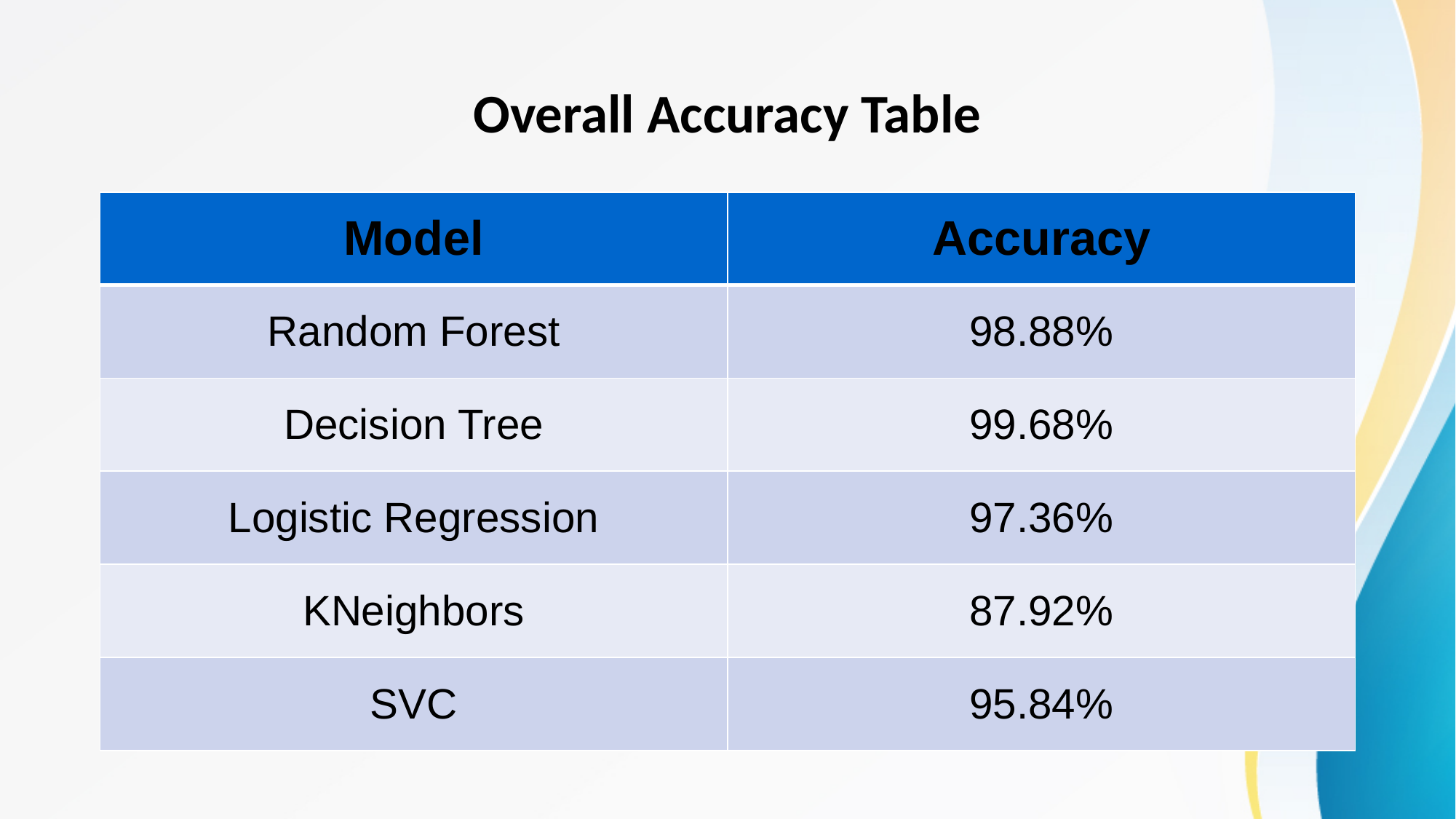

# Overall Accuracy Table
| Model | Accuracy |
| --- | --- |
| Random Forest | 98.88% |
| Decision Tree | 99.68% |
| Logistic Regression | 97.36% |
| KNeighbors | 87.92% |
| SVC | 95.84% |